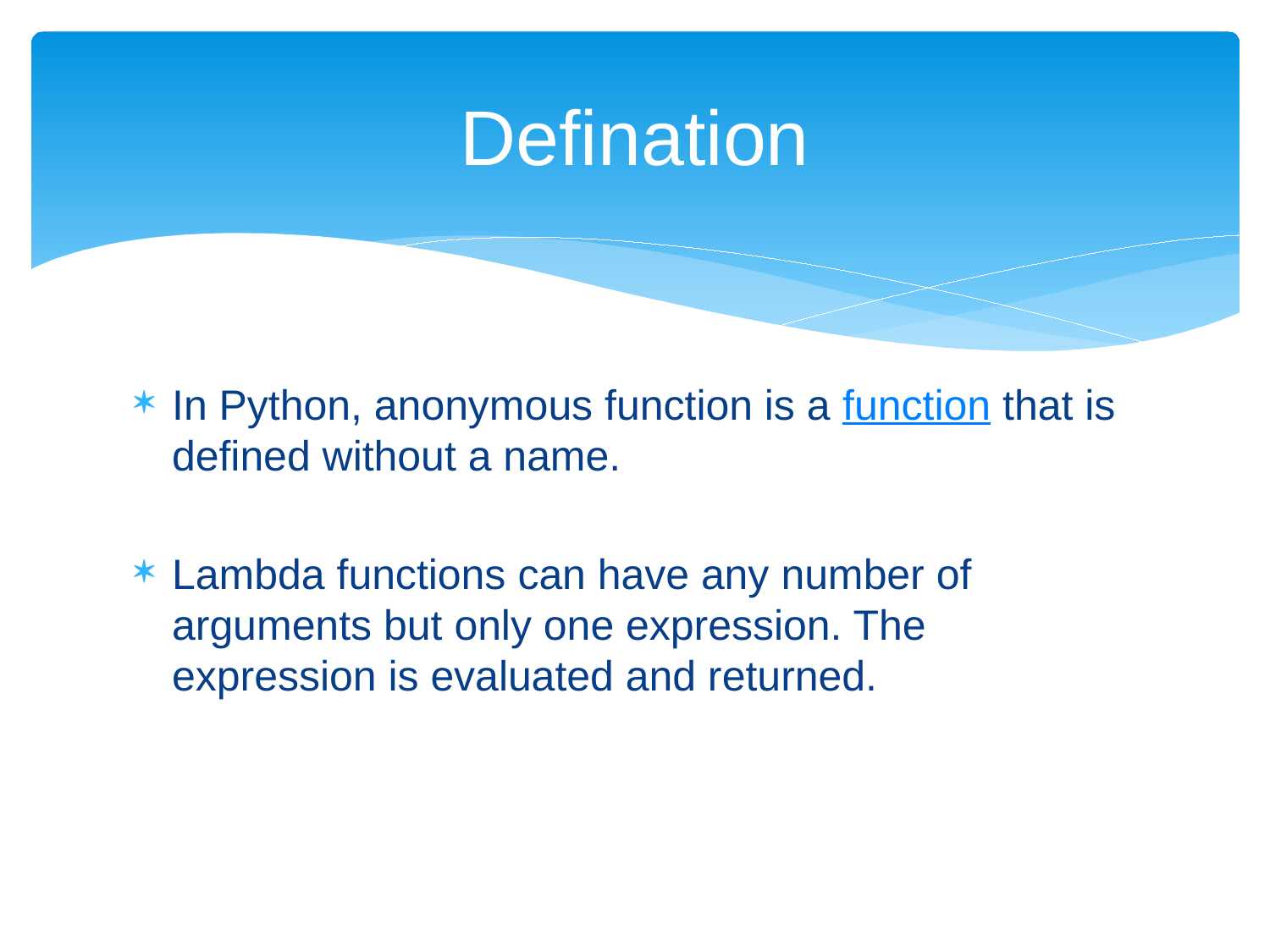

# Defination
In Python, anonymous function is a function that is defined without a name.

Lambda functions can have any number of arguments but only one expression. The expression is evaluated and returned.